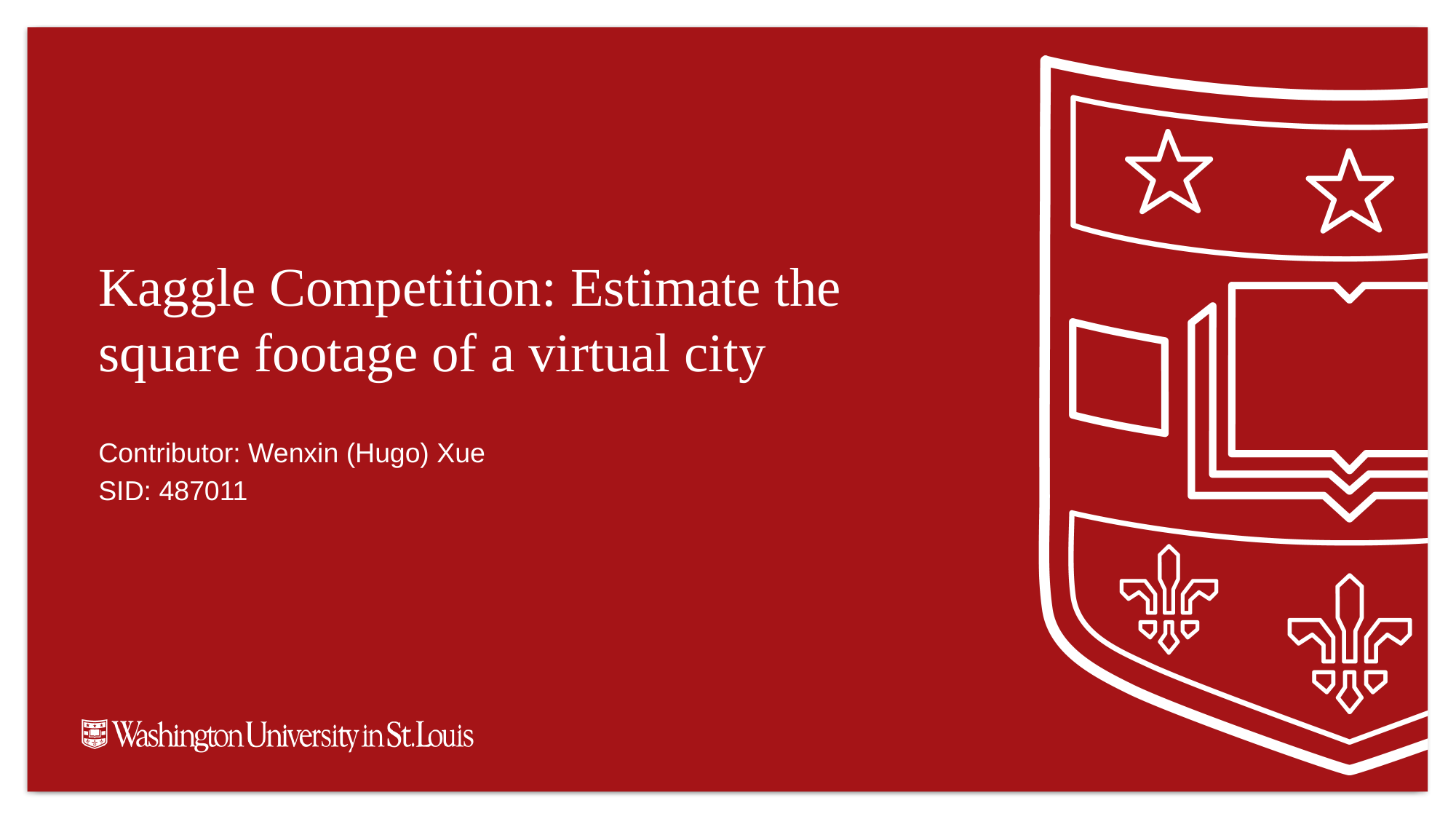

# Kaggle Competition: Estimate the square footage of a virtual city
Contributor: Wenxin (Hugo) Xue
SID: 487011